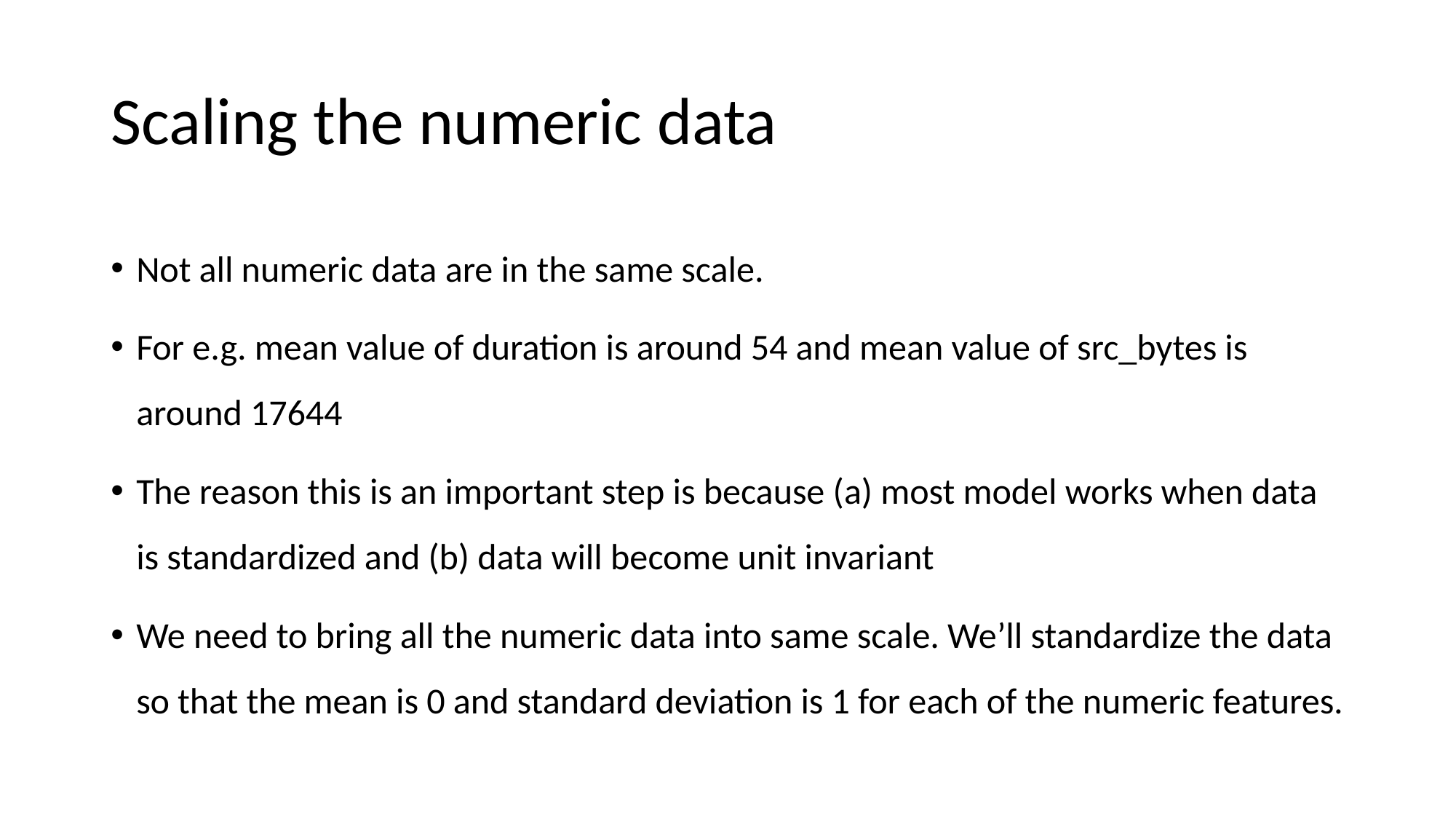

# Scaling the numeric data
Not all numeric data are in the same scale.
For e.g. mean value of duration is around 54 and mean value of src_bytes is around 17644
The reason this is an important step is because (a) most model works when data is standardized and (b) data will become unit invariant
We need to bring all the numeric data into same scale. We’ll standardize the data so that the mean is 0 and standard deviation is 1 for each of the numeric features.